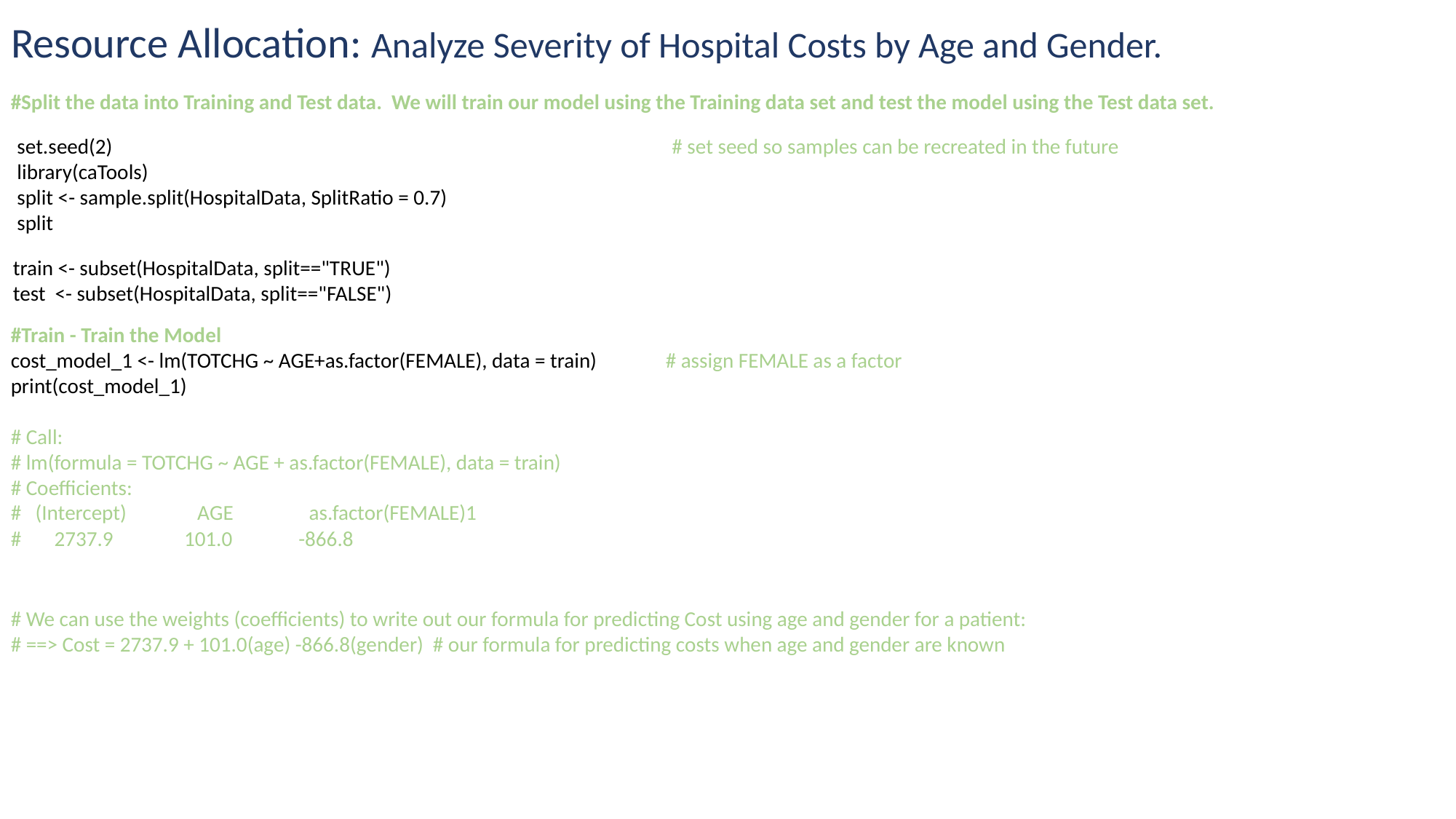

# Resource Allocation: Analyze Severity of Hospital Costs by Age and Gender.
#Split the data into Training and Test data.  We will train our model using the Training data set and test the model using the Test data set.
set.seed(2)                                                			 	# set seed so samples can be recreated in the future
library(caTools)
split <- sample.split(HospitalData, SplitRatio = 0.7)
split
train <- subset(HospitalData, split=="TRUE")
test  <- subset(HospitalData, split=="FALSE")

#Train - Train the Model
cost_model_1 <- lm(TOTCHG ~ AGE+as.factor(FEMALE), data = train)   	# assign FEMALE as a factor
print(cost_model_1)

# Call:
# lm(formula = TOTCHG ~ AGE + as.factor(FEMALE), data = train)
# Coefficients:
#   (Intercept)               AGE                as.factor(FEMALE)1
#       2737.9               101.0              -866.8
# We can use the weights (coefficients) to write out our formula for predicting Cost using age and gender for a patient:
# ==> Cost = 2737.9 + 101.0(age) -866.8(gender)  # our formula for predicting costs when age and gender are known